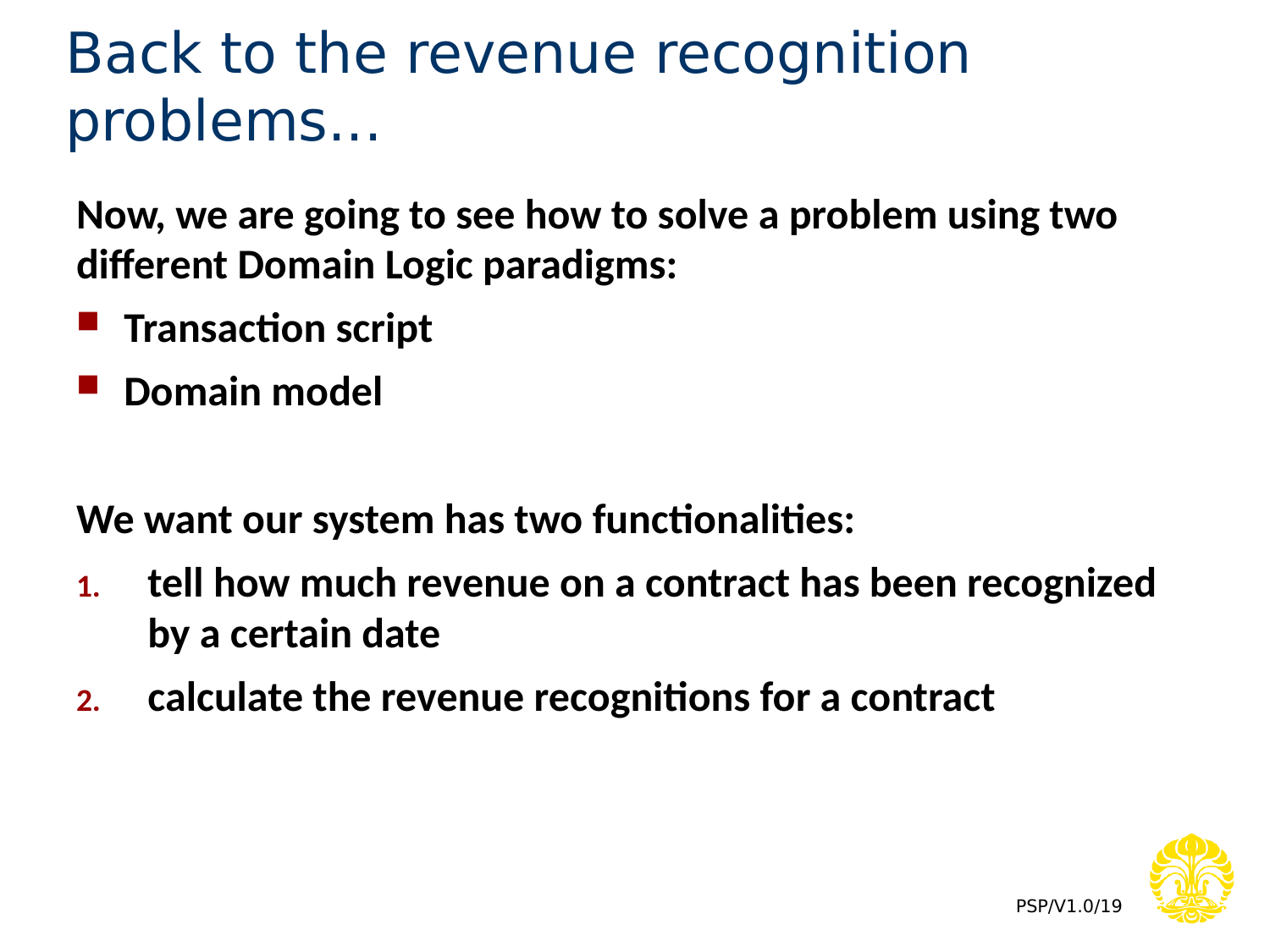

# Back to the revenue recognition problems...
Now, we are going to see how to solve a problem using two different Domain Logic paradigms:
Transaction script
Domain model

We want our system has two functionalities:
tell how much revenue on a contract has been recognized by a certain date
calculate the revenue recognitions for a contract